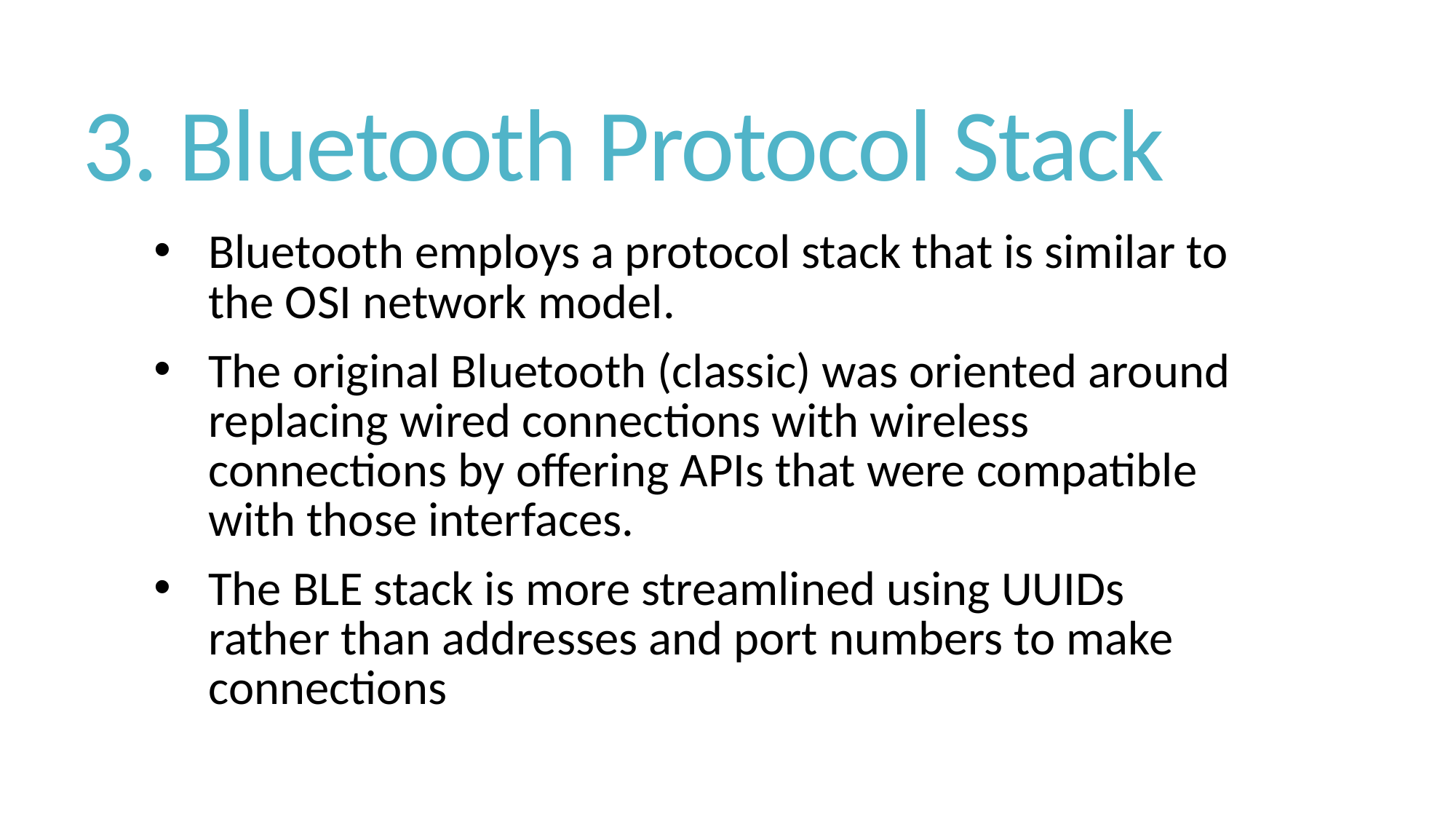

# 3. Bluetooth Protocol Stack
Bluetooth employs a protocol stack that is similar to the OSI network model.
The original Bluetooth (classic) was oriented around replacing wired connections with wireless connections by offering APIs that were compatible with those interfaces.
The BLE stack is more streamlined using UUIDs rather than addresses and port numbers to make connections